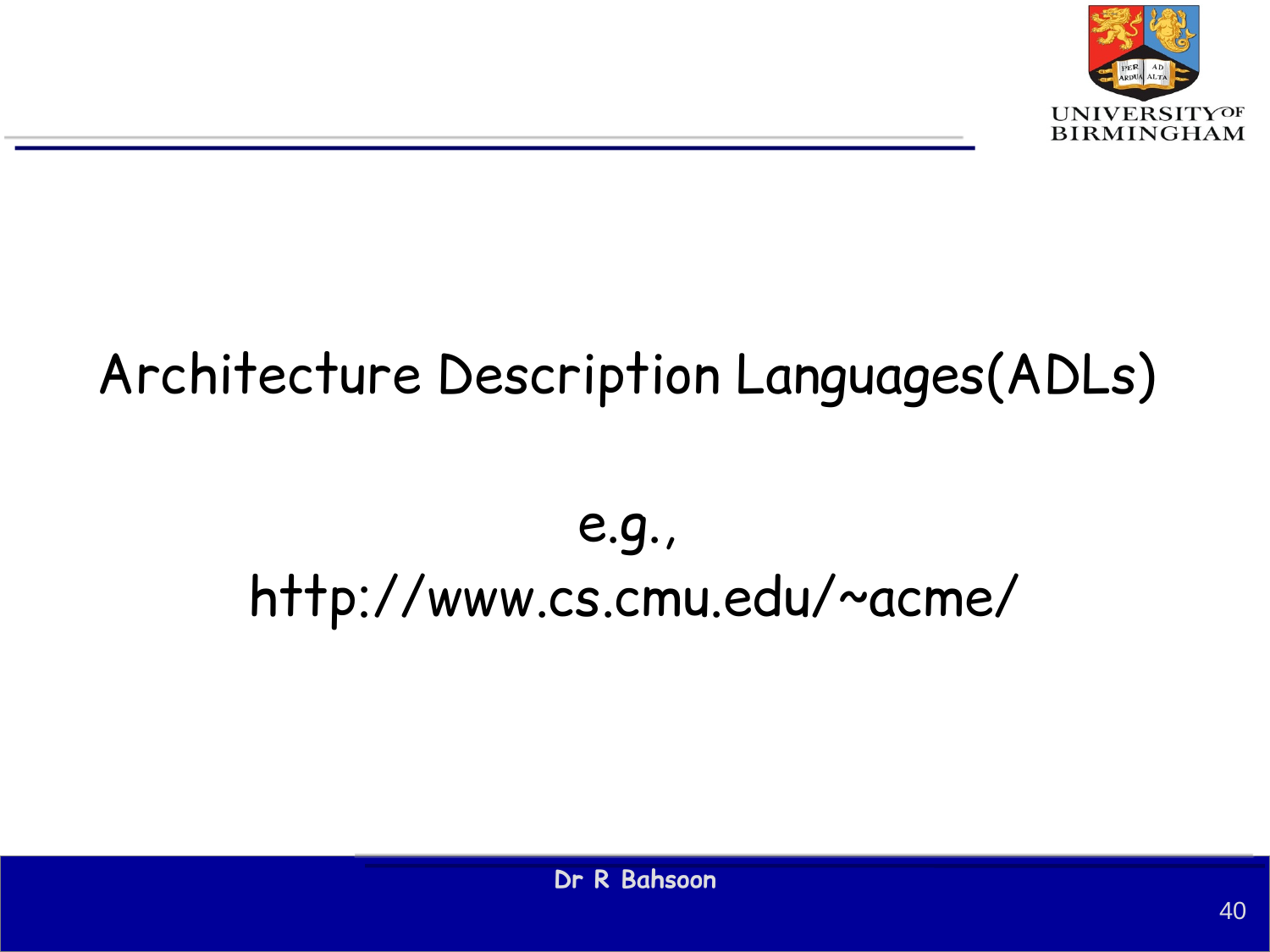

#

Architecture Description Languages(ADLs)

e.g.,
http://www.cs.cmu.edu/~acme/

Dr R Bahsoon
40